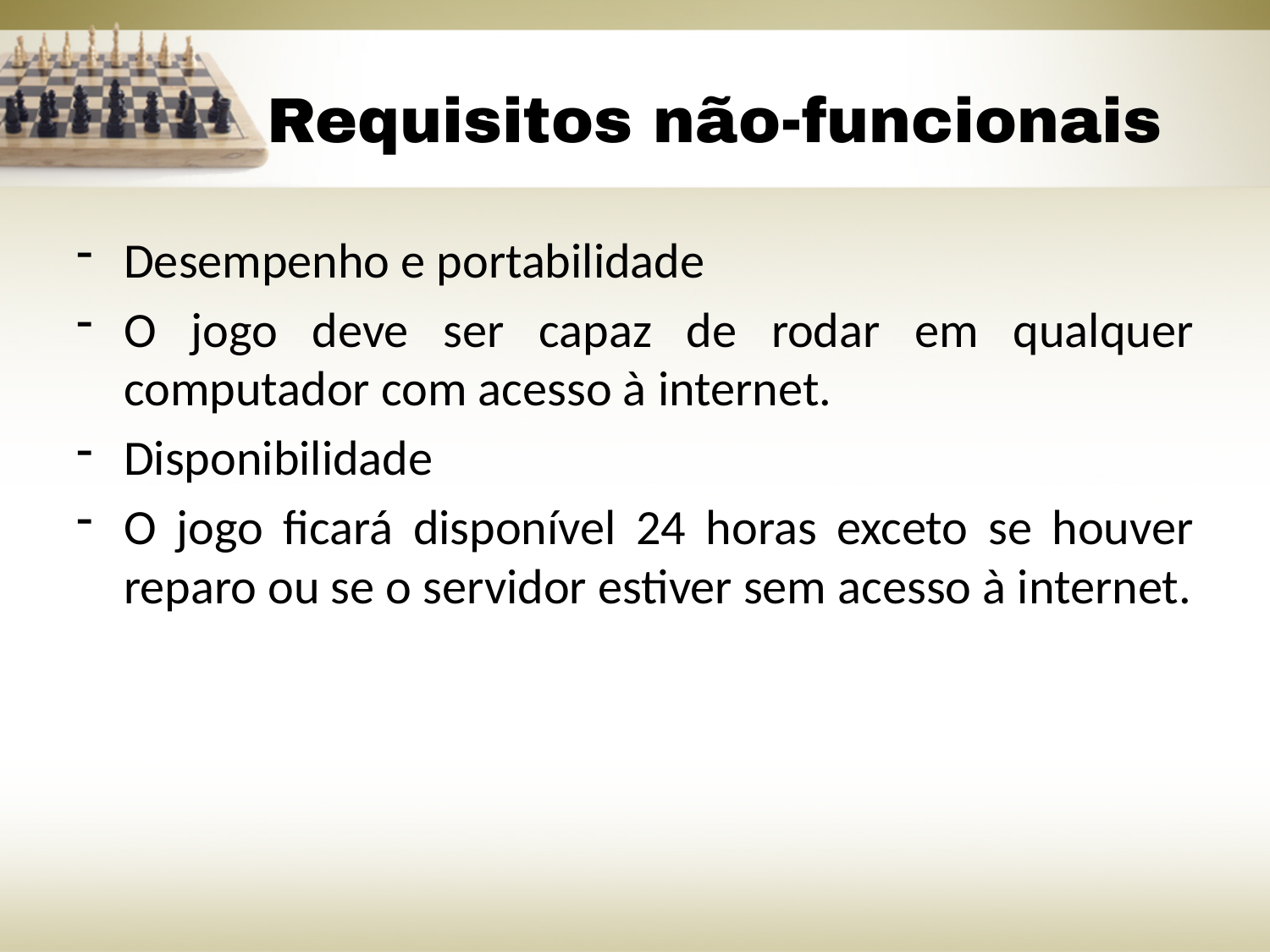

# Requisitos não-funcionais
Desempenho e portabilidade
O jogo deve ser capaz de rodar em qualquer computador com acesso à internet.
Disponibilidade
O jogo ficará disponível 24 horas exceto se houver reparo ou se o servidor estiver sem acesso à internet.